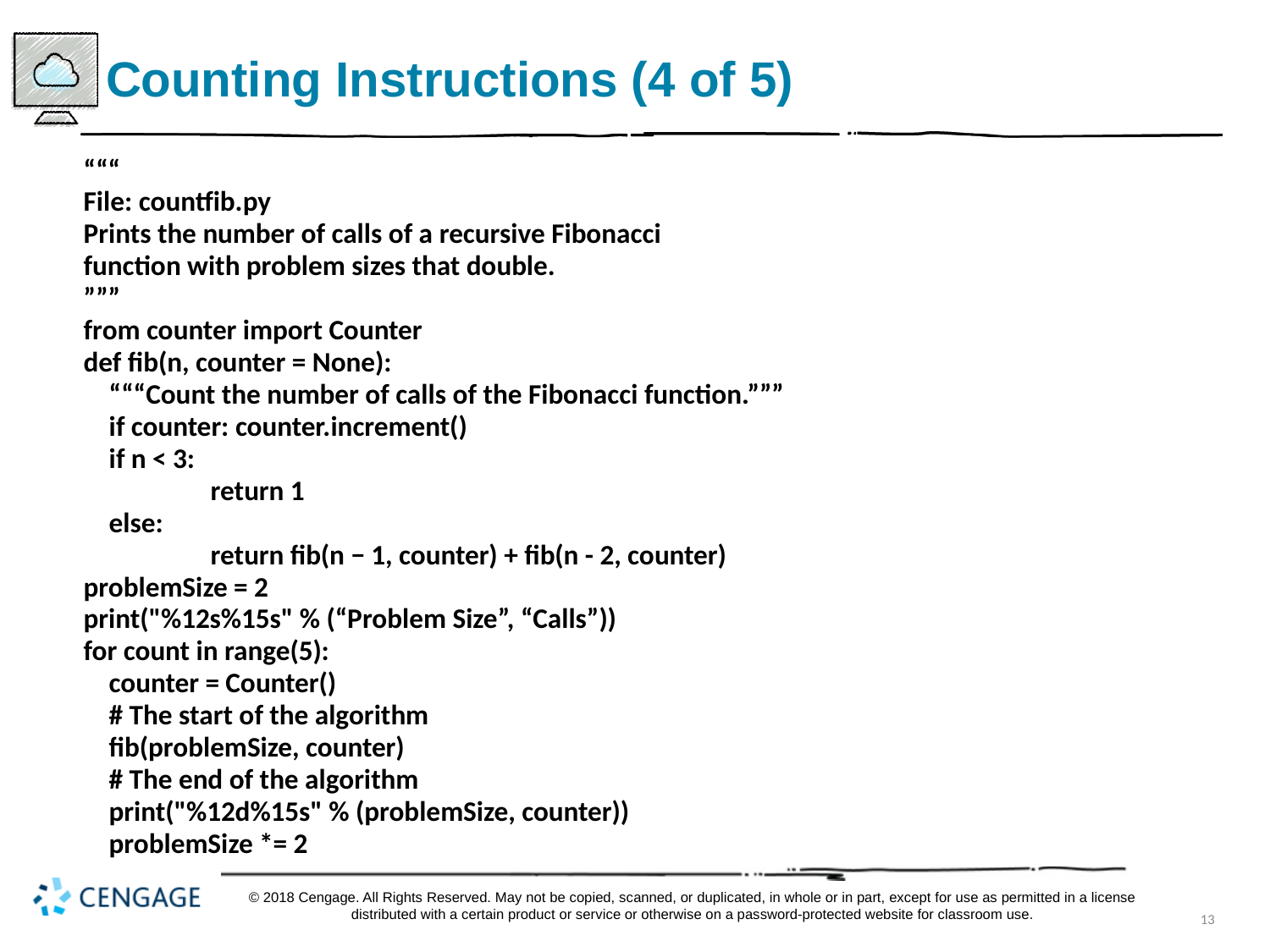

# Counting Instructions (4 of 5)
“““
File: countfib.py
Prints the number of calls of a recursive Fibonacci
function with problem sizes that double.
”””
from counter import Counter
def fib(n, counter = None):
    “““Count the number of calls of the Fibonacci function.”””
    if counter: counter.increment()
    if n < 3:
	return 1
    else:
	return fib(n − 1, counter) + fib(n - 2, counter)
problemSize = 2
print("%12s%15s" % (“Problem Size”, “Calls”))
for count in range(5):
    counter = Counter()
    # The start of the algorithm
    fib(problemSize, counter)
    # The end of the algorithm
    print("%12d%15s" % (problemSize, counter))
    problemSize *= 2
© 2018 Cengage. All Rights Reserved. May not be copied, scanned, or duplicated, in whole or in part, except for use as permitted in a license distributed with a certain product or service or otherwise on a password-protected website for classroom use.